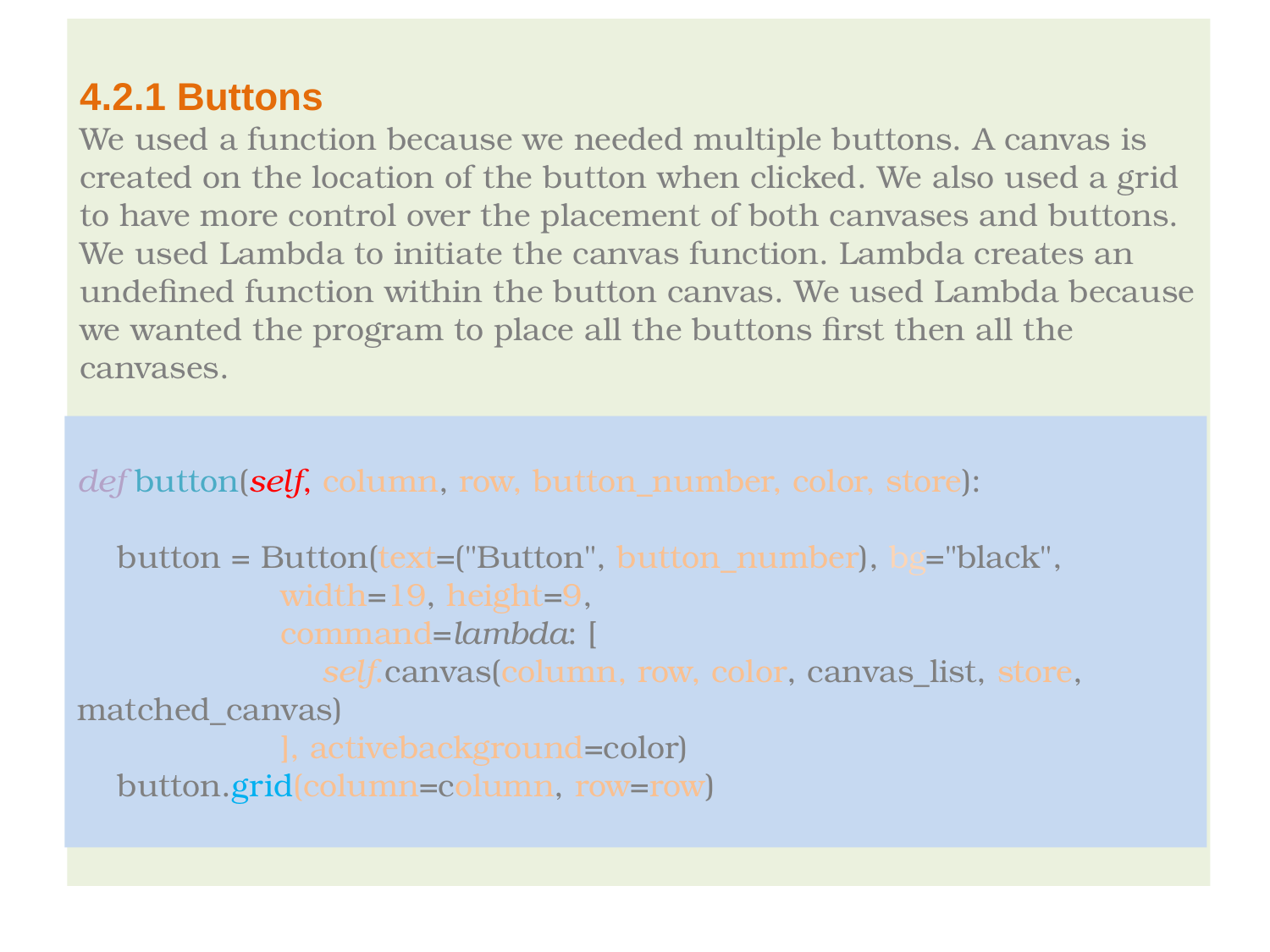

4.2.1 Buttons
We used a function because we needed multiple buttons. A canvas is created on the location of the button when clicked. We also used a grid to have more control over the placement of both canvases and buttons. We used Lambda to initiate the canvas function. Lambda creates an undefined function within the button canvas. We used Lambda because we wanted the program to place all the buttons first then all the canvases.

#

def button(self, column, row, button_number, color, store):
    button = Button(text=("Button", button_number), bg="black",
                    width=19, height=9,
                    command=lambda: [
                        self.canvas(column, row, color, canvas_list, store, matched_canvas)
                    ], activebackground=color)
    button.grid(column=column, row=row)